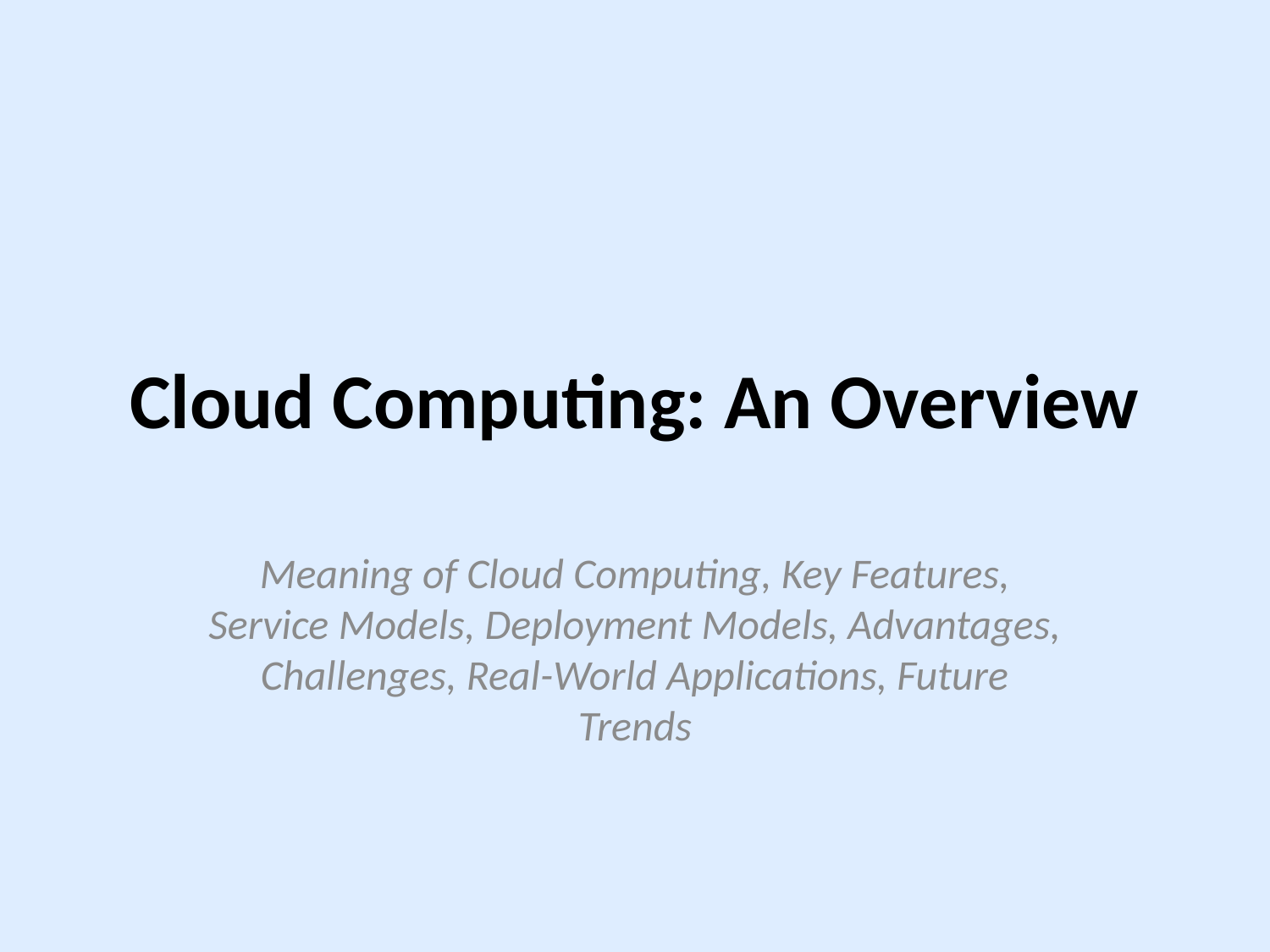

# Cloud Computing: An Overview
Meaning of Cloud Computing, Key Features, Service Models, Deployment Models, Advantages, Challenges, Real-World Applications, Future Trends